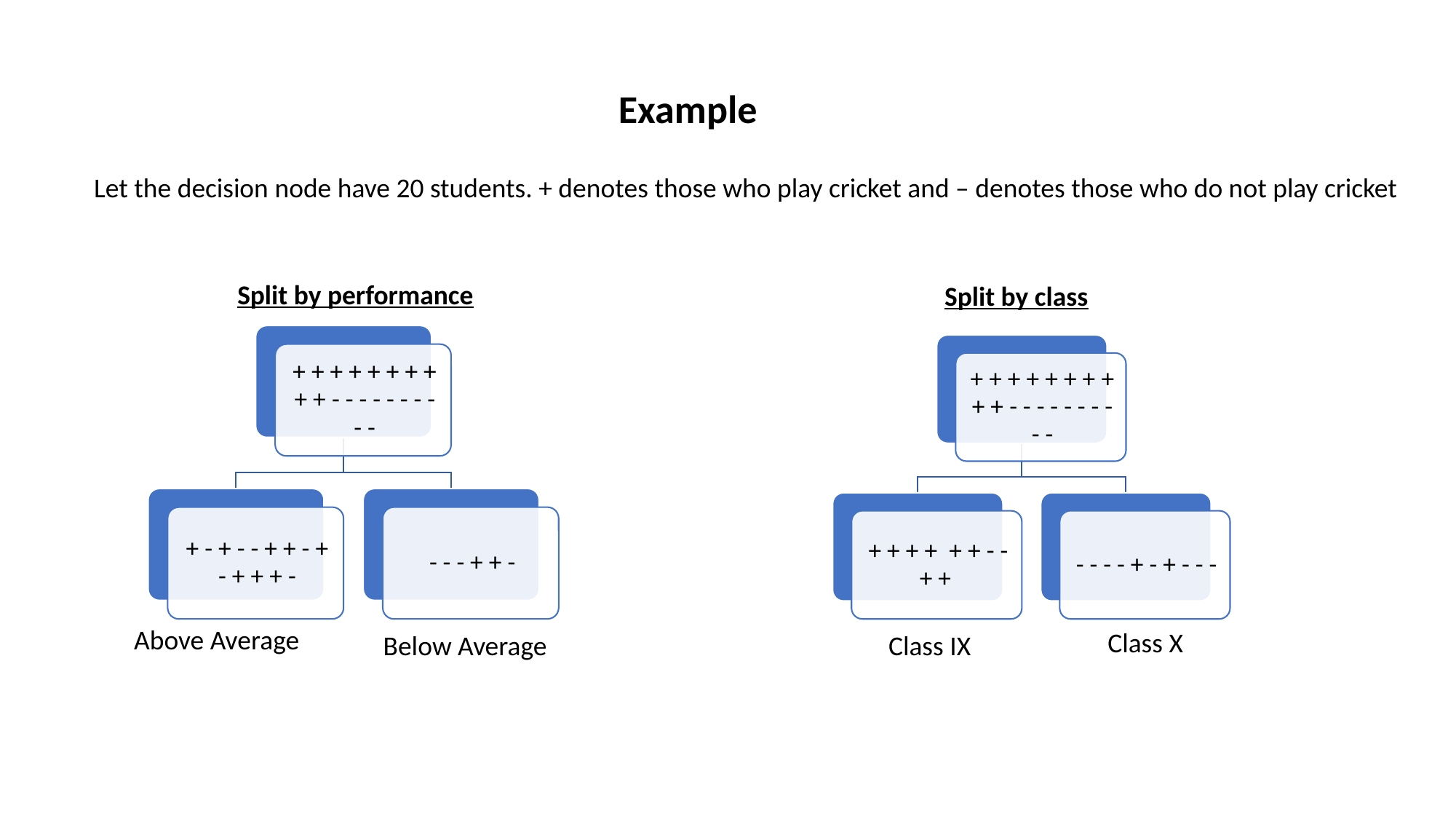

Example
Let the decision node have 20 students. + denotes those who play cricket and – denotes those who do not play cricket
Split by performance
Split by class
+ + + + + + + + + + - - - - - - - - - -
+ - + - - + + - + - + + + -
- - - + + -
+ + + + + + + + + + - - - - - - - - - -
+ + + +  + + - - + +
- - - - + - + - - -
Above Average
Class X
Below Average
Class IX